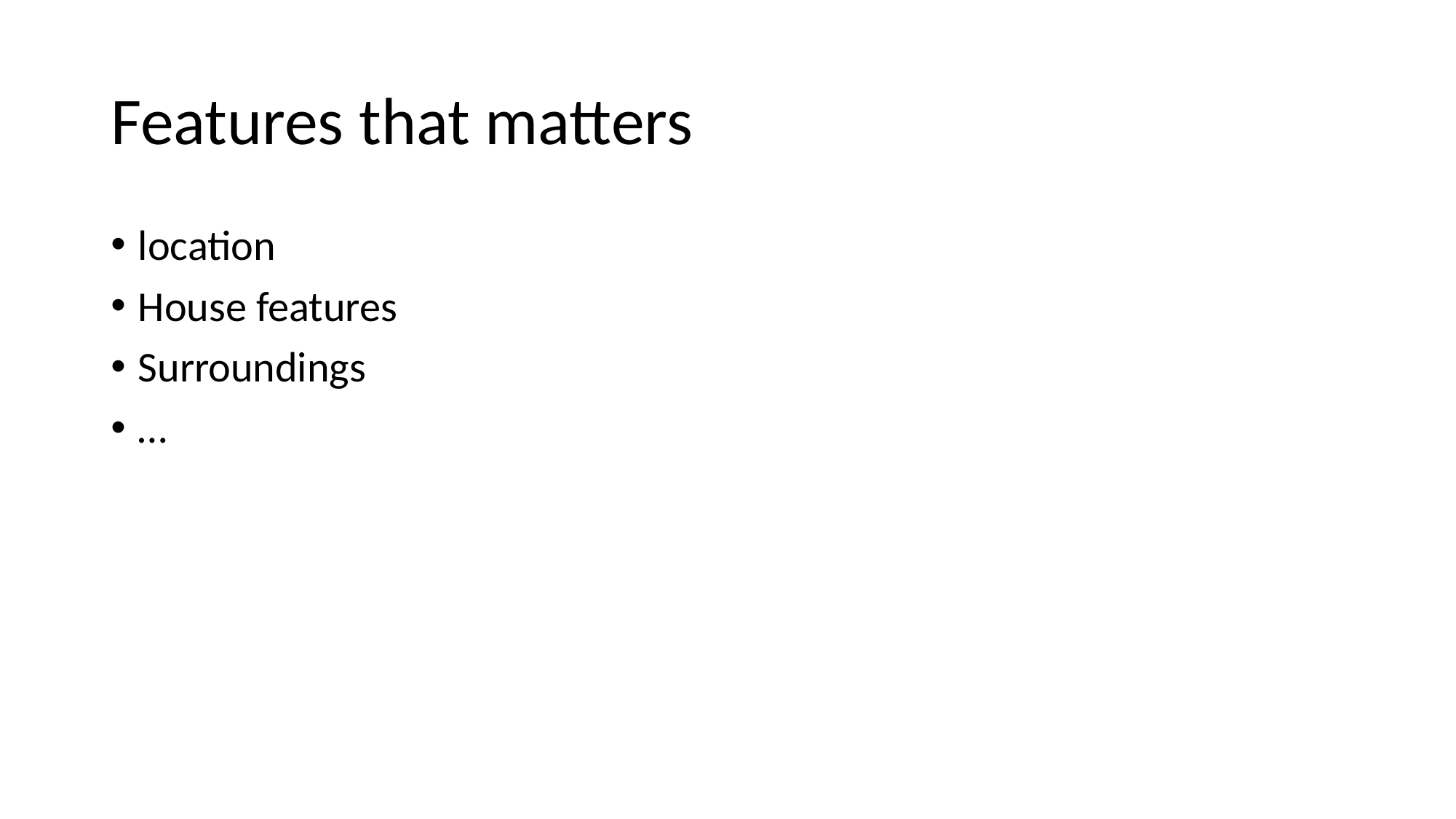

# Features that matters
location
House features
Surroundings
…